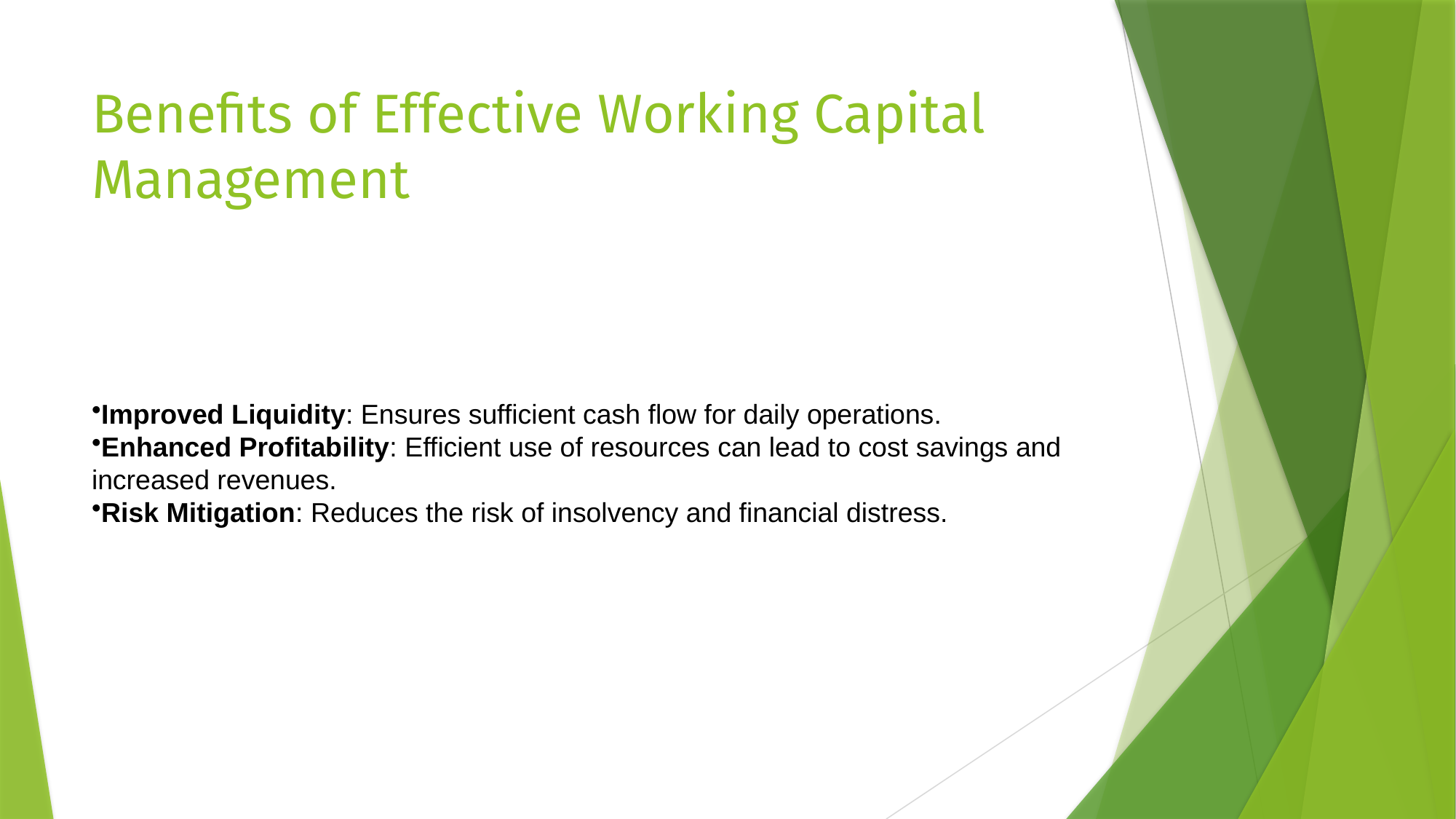

# Benefits of Effective Working Capital Management
Improved Liquidity: Ensures sufficient cash flow for daily operations.
Enhanced Profitability: Efficient use of resources can lead to cost savings and increased revenues.
Risk Mitigation: Reduces the risk of insolvency and financial distress.